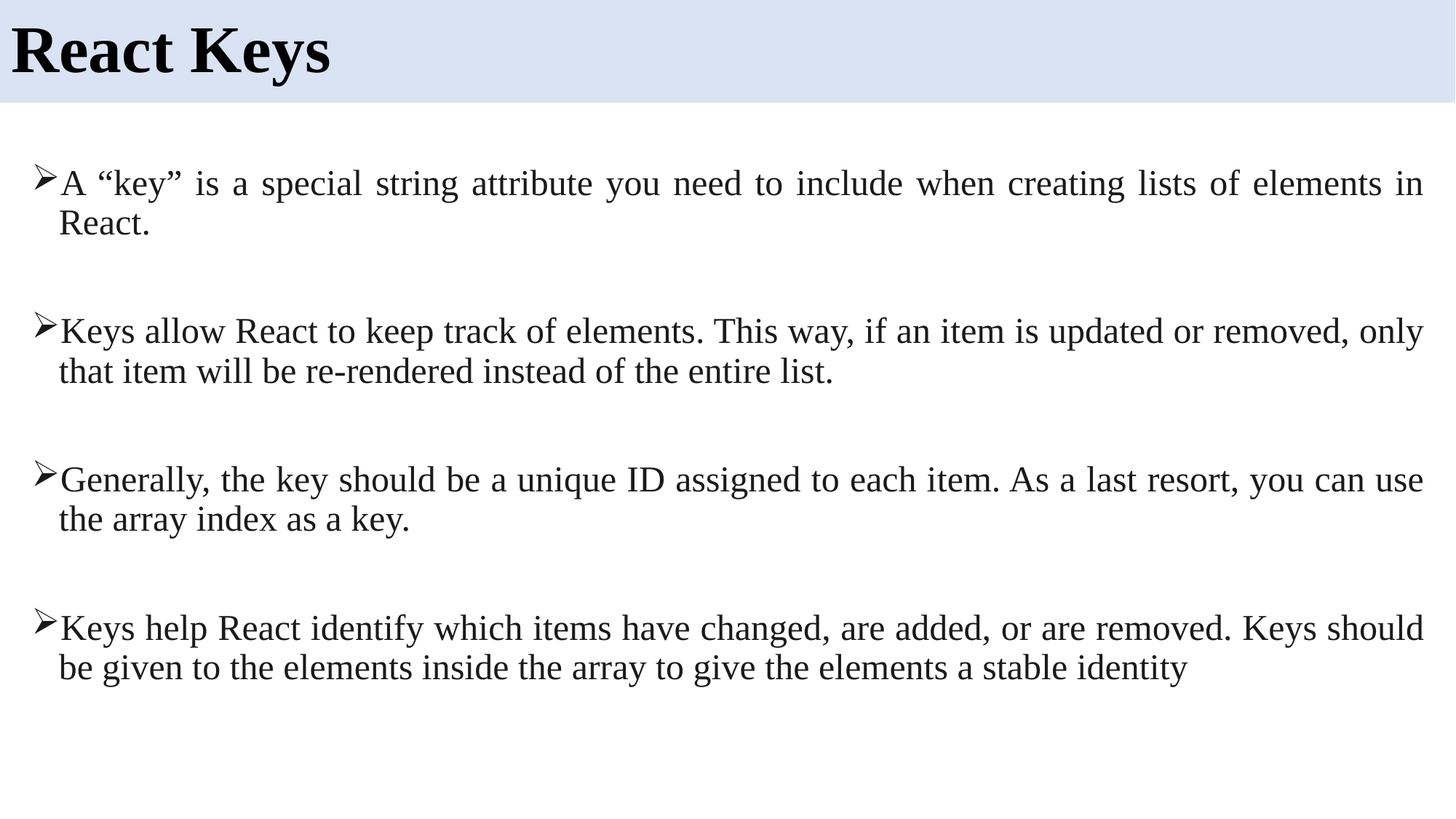

# React Keys
A “key” is a special string attribute you need to include when creating lists of elements in React.

Keys allow React to keep track of elements. This way, if an item is updated or removed, only that item will be re-rendered instead of the entire list.

Generally, the key should be a unique ID assigned to each item. As a last resort, you can use the array index as a key.

Keys help React identify which items have changed, are added, or are removed. Keys should be given to the elements inside the array to give the elements a stable identity